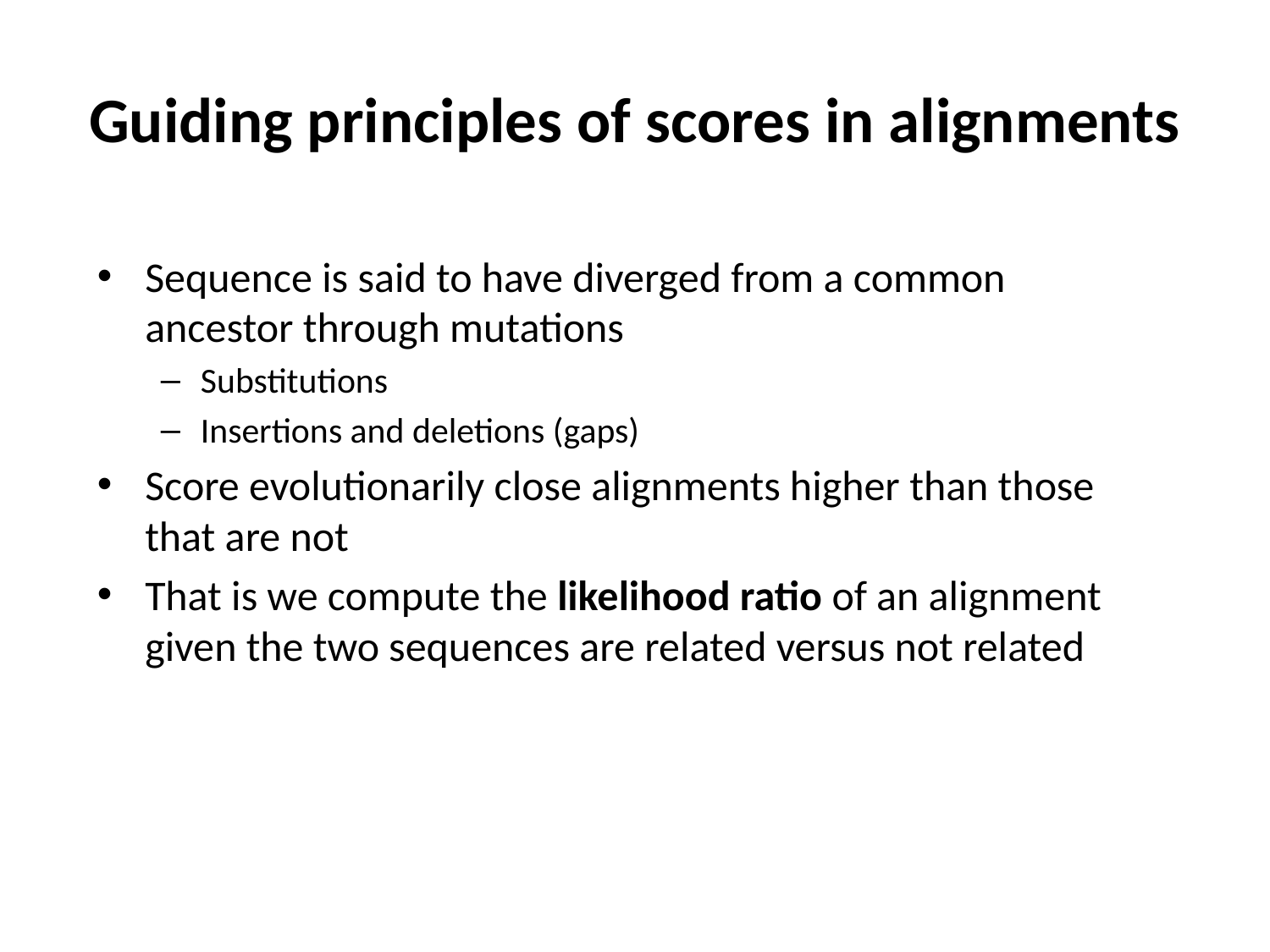

# Guiding principles of scores in alignments
Sequence is said to have diverged from a common ancestor through mutations
Substitutions
Insertions and deletions (gaps)
Score evolutionarily close alignments higher than those that are not
That is we compute the likelihood ratio of an alignment given the two sequences are related versus not related